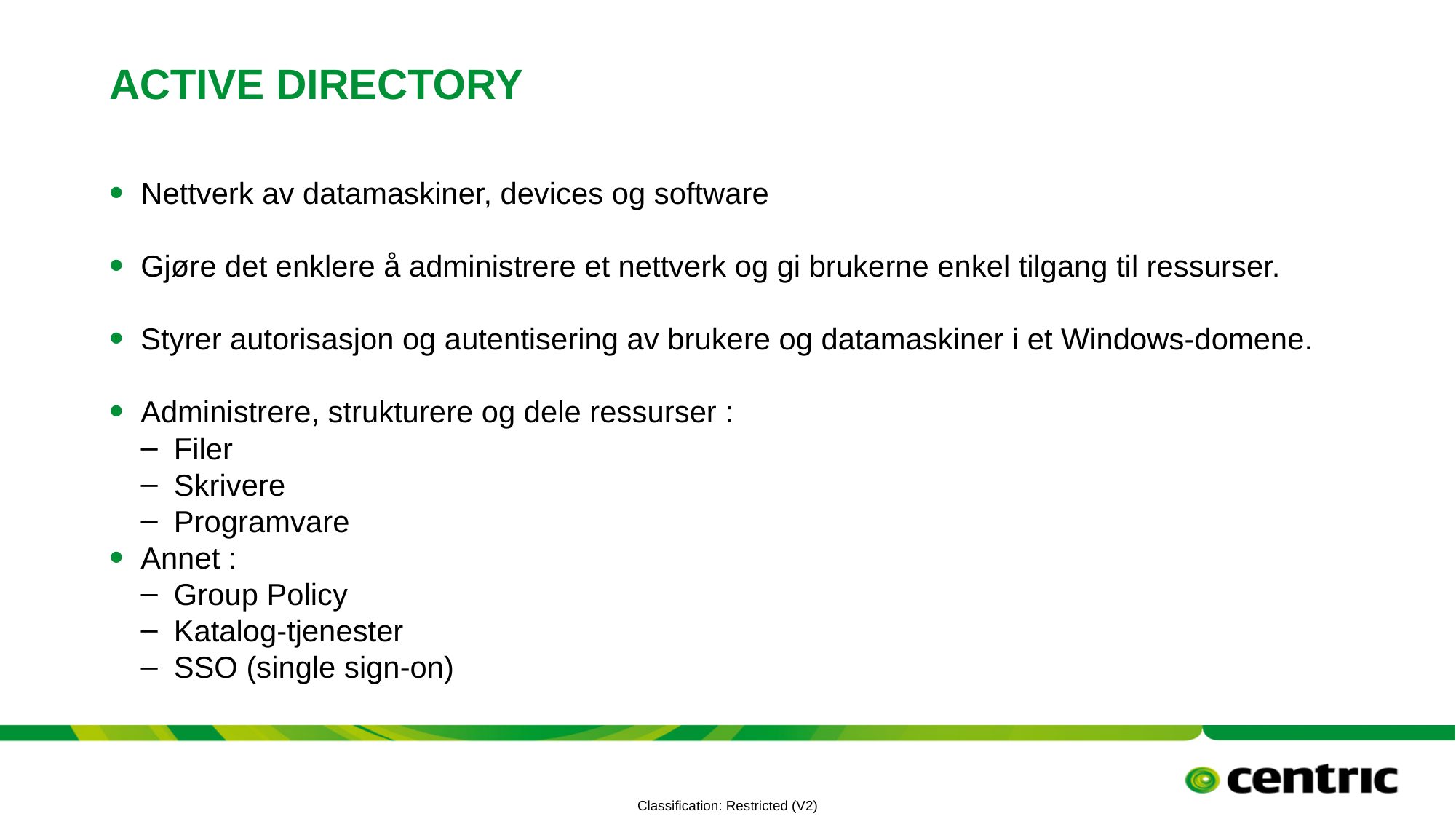

# Active directory
Nettverk av datamaskiner, devices og software

Gjøre det enklere å administrere et nettverk og gi brukerne enkel tilgang til ressurser.

Styrer autorisasjon og autentisering av brukere og datamaskiner i et Windows-domene.

Administrere, strukturere og dele ressurser :
Filer
Skrivere
Programvare
Annet :
Group Policy
Katalog-tjenester
SSO (single sign-on)